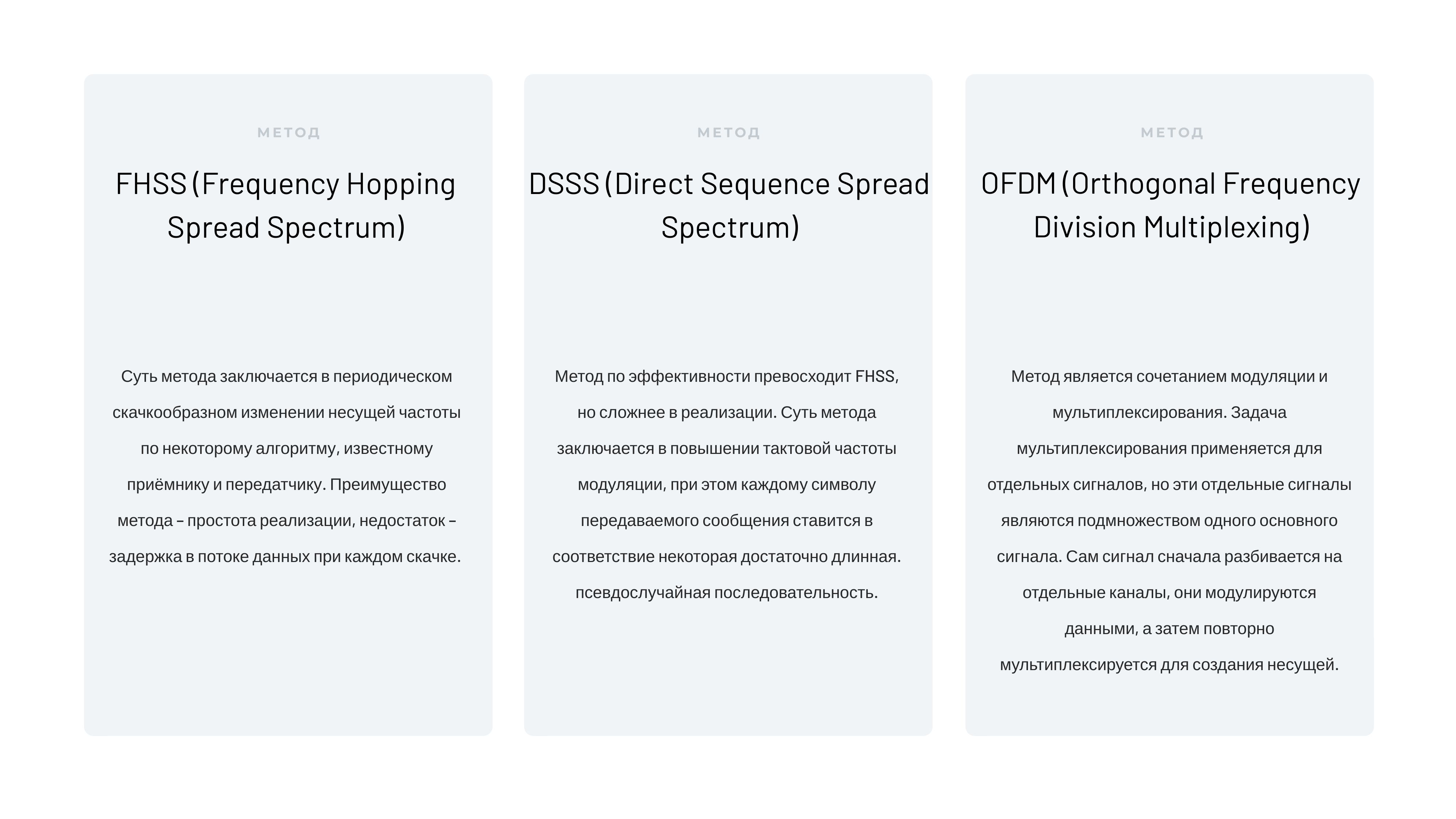

МЕТОД
FHSS (Frequency Hopping Spread Spectrum)
Суть метода заключается в периодическом скачкообразном изменении несущей частоты по некоторому алгоритму, известному приёмнику и передатчику. Преимущество метода – простота реализации, недостаток – задержка в потоке данных при каждом скачке.

МЕТОД
DSSS (Direct Sequence Spread Spectrum)
Метод по эффективности превосходит FHSS, но сложнее в реализации. Суть метода заключается в повышении тактовой частоты модуляции, при этом каждому символу передаваемого сообщения ставится в соответствие некоторая достаточно длинная. псевдослучайная последовательность.

МЕТОД
OFDM (Orthogonal Frequency Division Multiplexing)
Метод является сочетанием модуляции и мультиплексирования. Задача мультиплексирования применяется для отдельных сигналов, но эти отдельные сигналы являются подмножеством одного основного сигнала. Сам сигнал сначала разбивается на отдельные каналы, они модулируются данными, а затем повторно мультиплексируется для создания несущей.